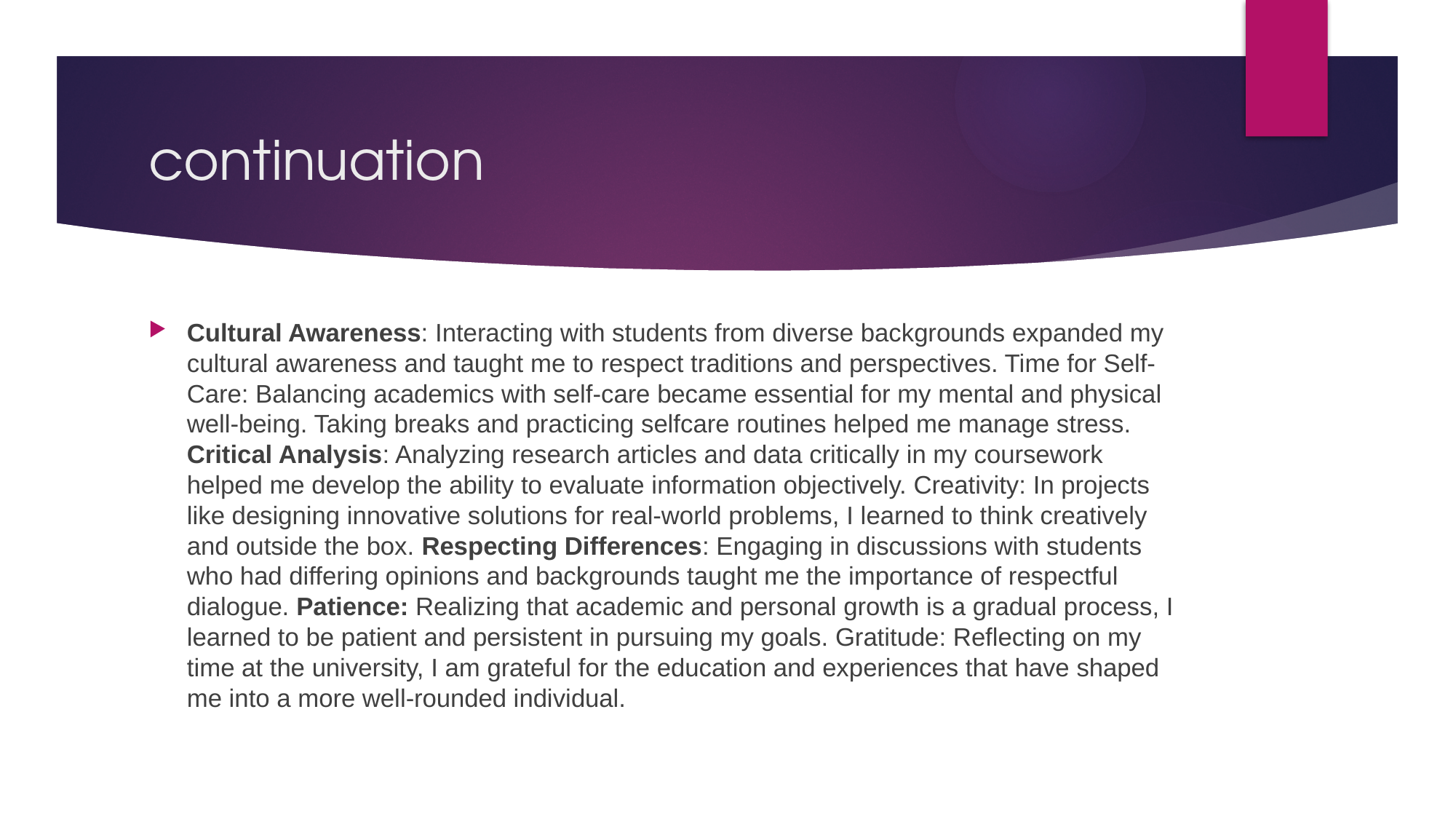

# continuation
Cultural Awareness: Interacting with students from diverse backgrounds expanded my cultural awareness and taught me to respect traditions and perspectives. Time for Self-Care: Balancing academics with self-care became essential for my mental and physical well-being. Taking breaks and practicing selfcare routines helped me manage stress. Critical Analysis: Analyzing research articles and data critically in my coursework helped me develop the ability to evaluate information objectively. Creativity: In projects like designing innovative solutions for real-world problems, I learned to think creatively and outside the box. Respecting Differences: Engaging in discussions with students who had differing opinions and backgrounds taught me the importance of respectful dialogue. Patience: Realizing that academic and personal growth is a gradual process, I learned to be patient and persistent in pursuing my goals. Gratitude: Reflecting on my time at the university, I am grateful for the education and experiences that have shaped me into a more well-rounded individual.